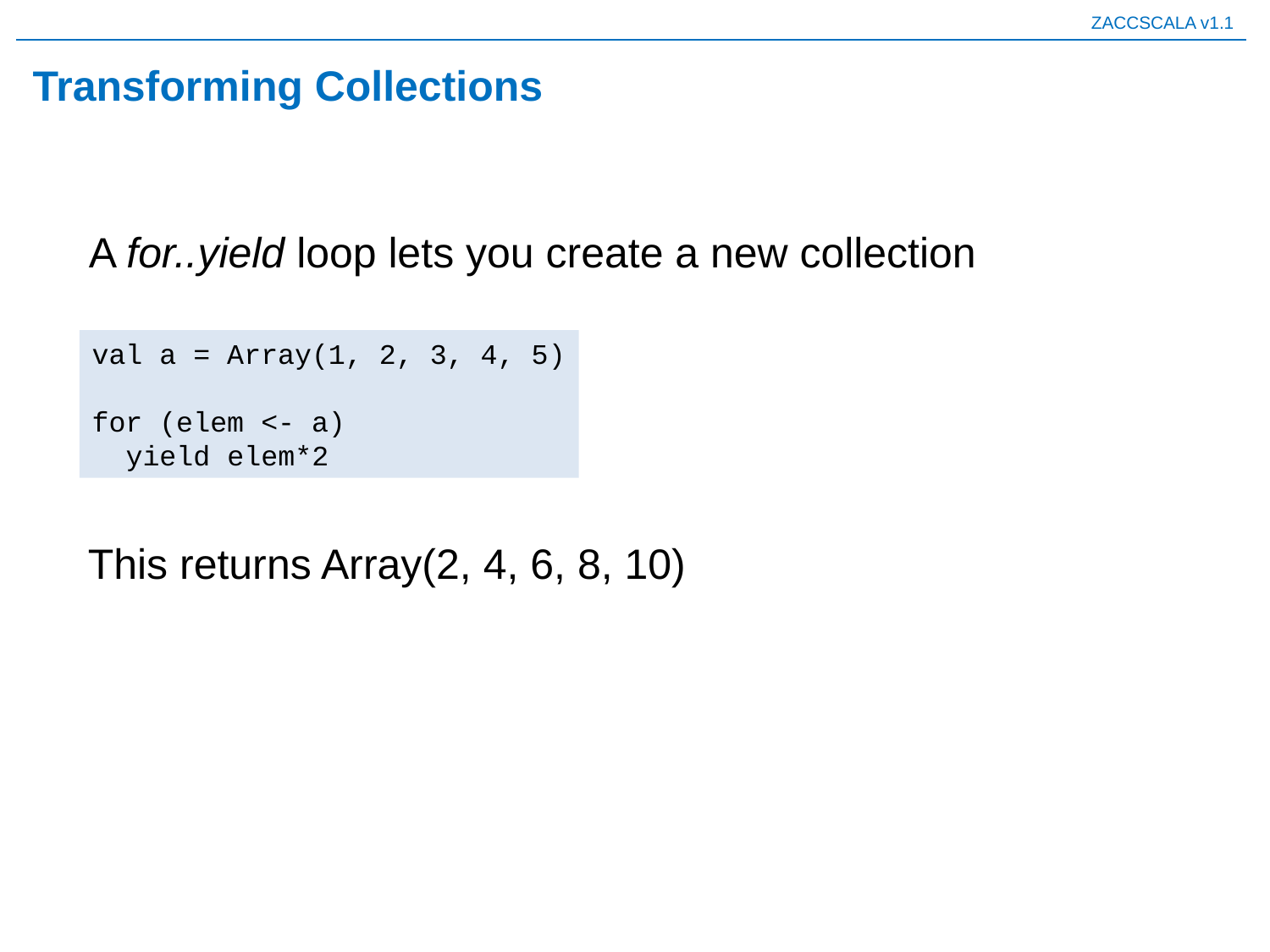

# Transforming Collections
A for..yield loop lets you create a new collection
val a = Array(1, 2, 3, 4, 5)

for (elem <- a)
  yield elem*2
This returns Array(2, 4, 6, 8, 10)